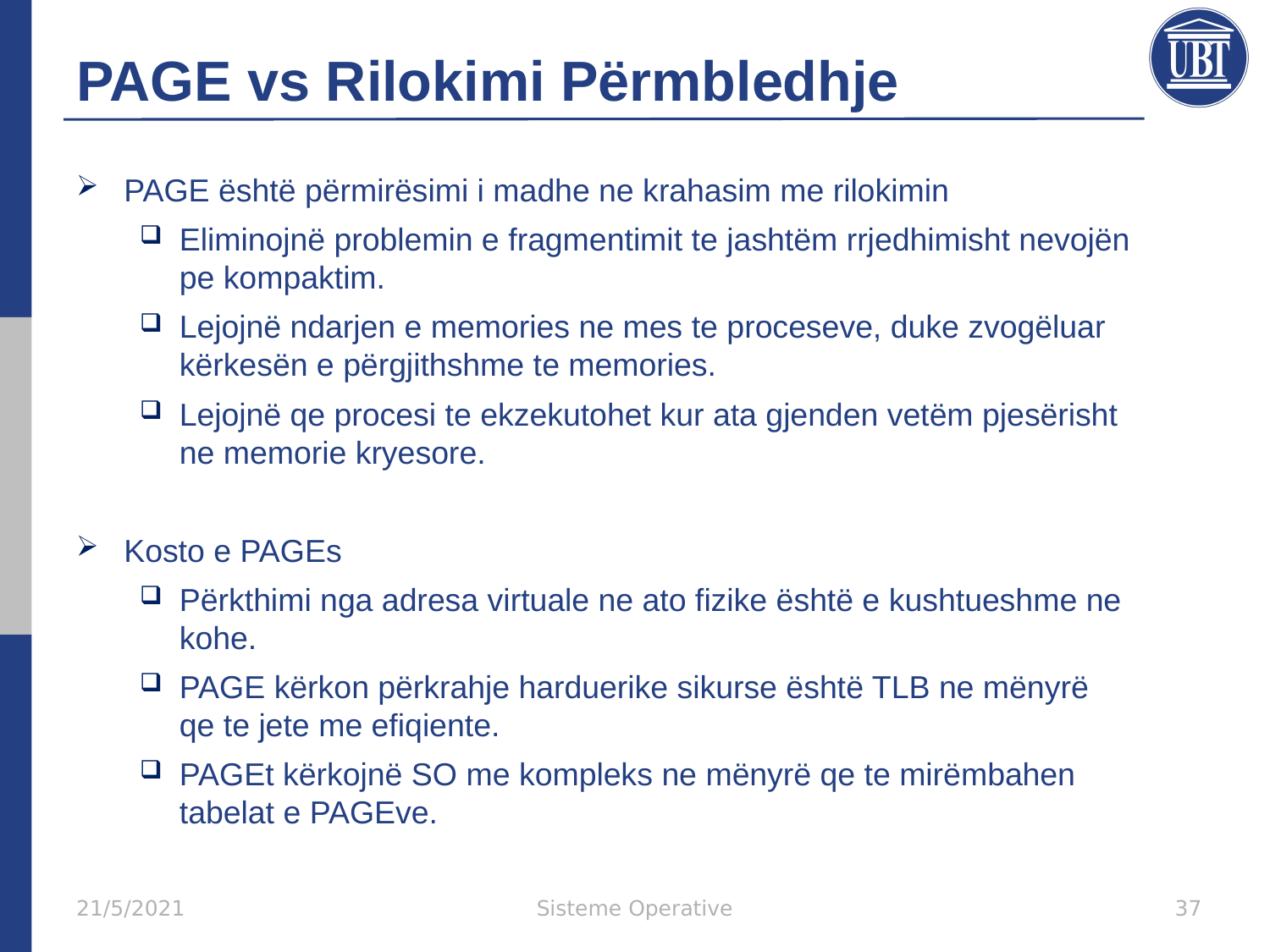

# PAGE vs Rilokimi Përmbledhje
PAGE është përmirësimi i madhe ne krahasim me rilokimin
Eliminojnë problemin e fragmentimit te jashtëm rrjedhimisht nevojën pe kompaktim.
Lejojnë ndarjen e memories ne mes te proceseve, duke zvogëluar kërkesën e përgjithshme te memories.
Lejojnë qe procesi te ekzekutohet kur ata gjenden vetëm pjesërisht ne memorie kryesore.

Kosto e PAGEs
Përkthimi nga adresa virtuale ne ato fizike është e kushtueshme ne kohe.
PAGE kërkon përkrahje harduerike sikurse është TLB ne mënyrë qe te jete me efiqiente.
PAGEt kërkojnë SO me kompleks ne mënyrë qe te mirëmbahen tabelat e PAGEve.

21/5/2021
Sisteme Operative
37